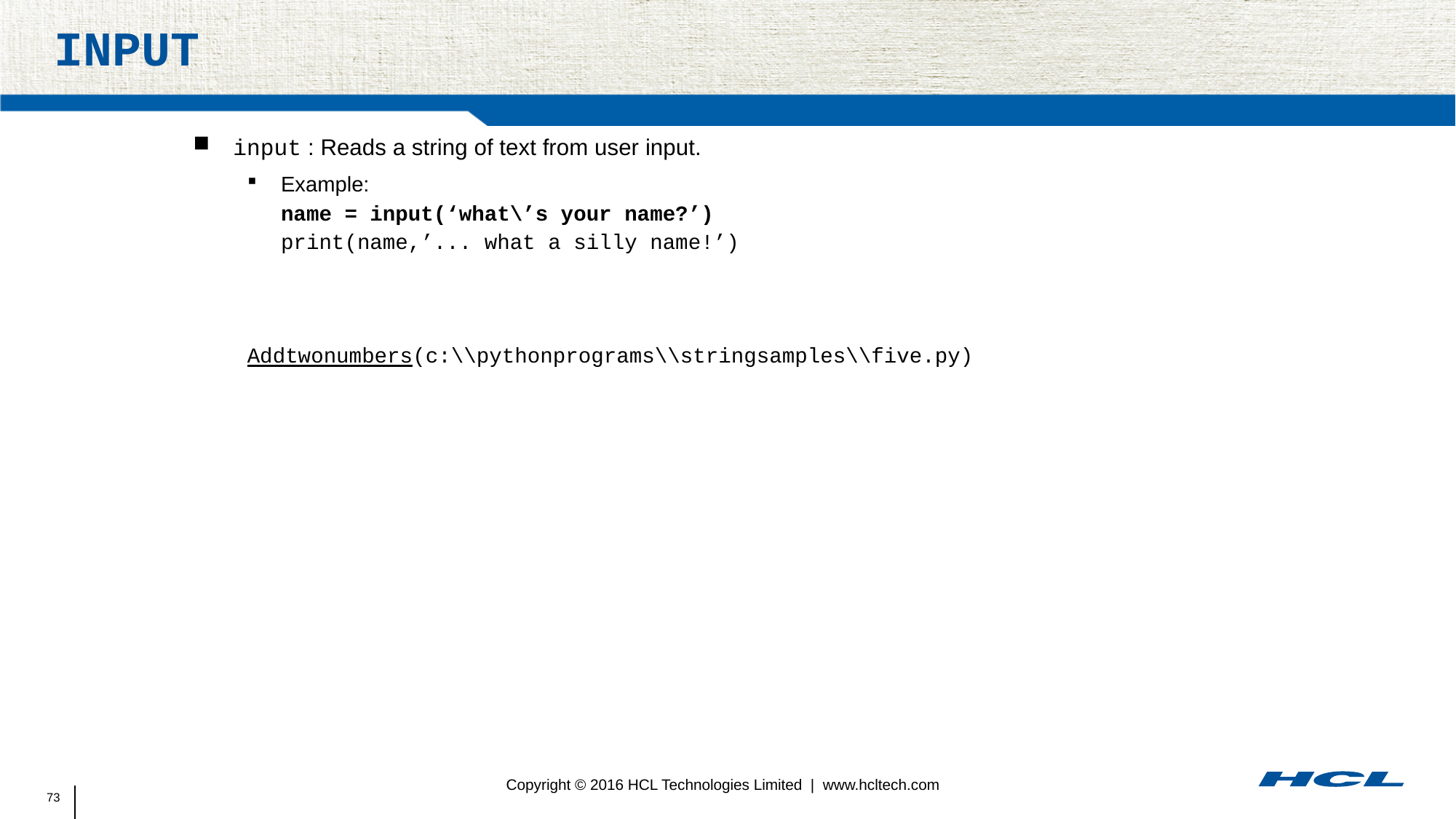

# input
input : Reads a string of text from user input.
Example:
	name = input(‘what\’s your name?’)
	print(name,’... what a silly name!’)

Addtwonumbers(c:\\pythonprograms\\stringsamples\\five.py)